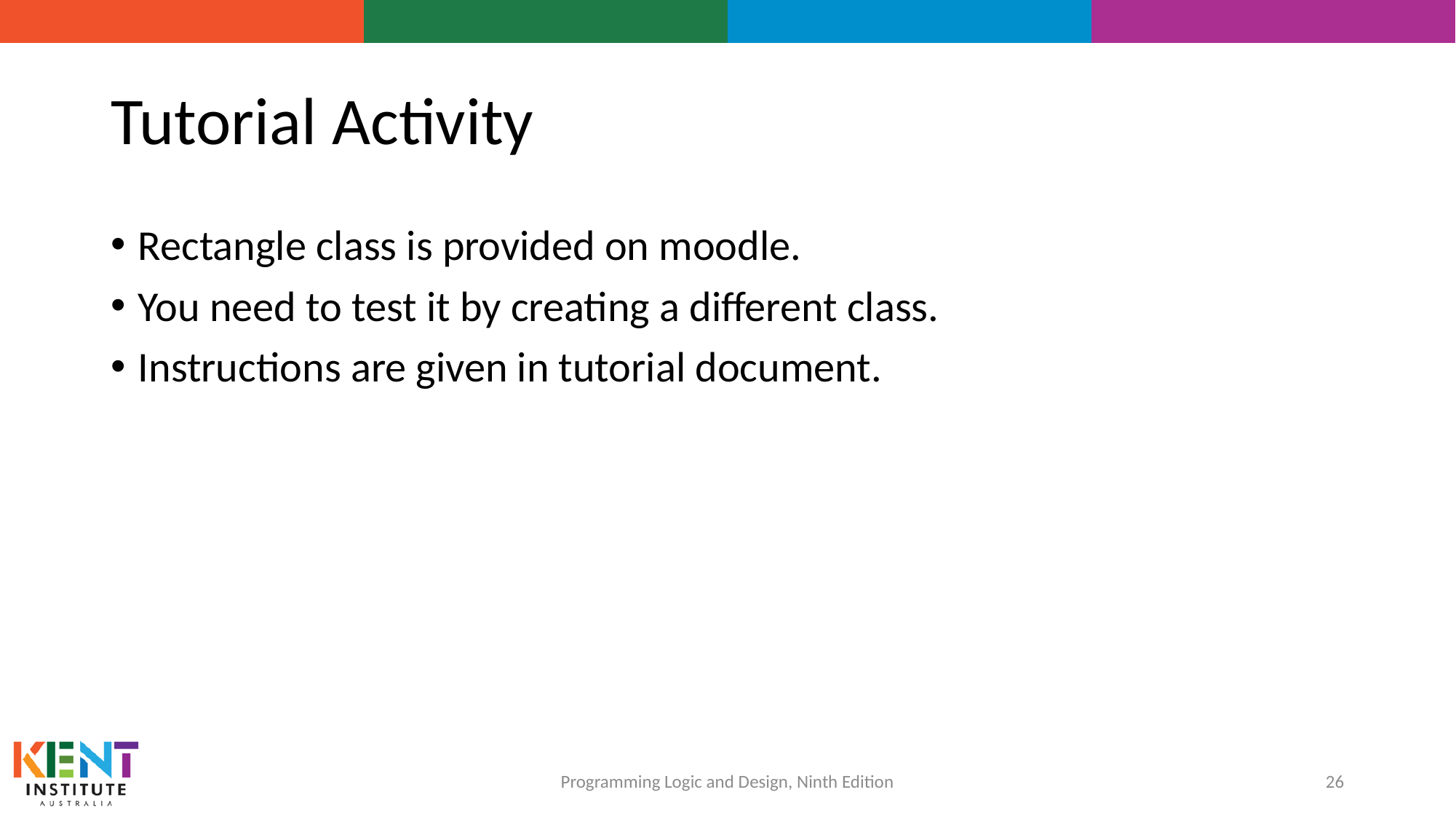

# Tutorial Activity
Rectangle class is provided on moodle.
You need to test it by creating a different class.
Instructions are given in tutorial document.
26
Programming Logic and Design, Ninth Edition